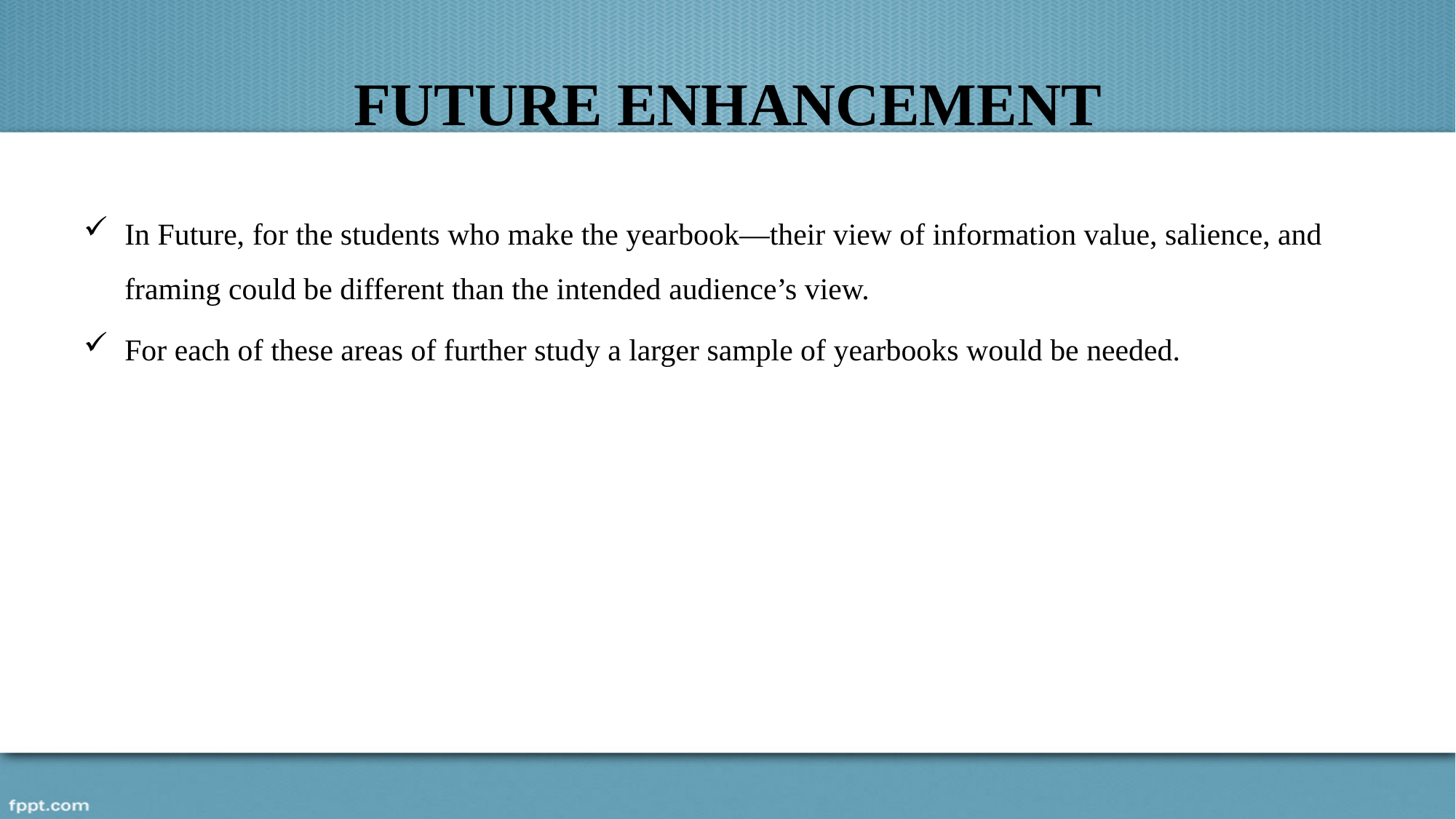

# FUTURE ENHANCEMENT
In Future, for the students who make the yearbook—their view of information value, salience, and framing could be different than the intended audience’s view.
For each of these areas of further study a larger sample of yearbooks would be needed.